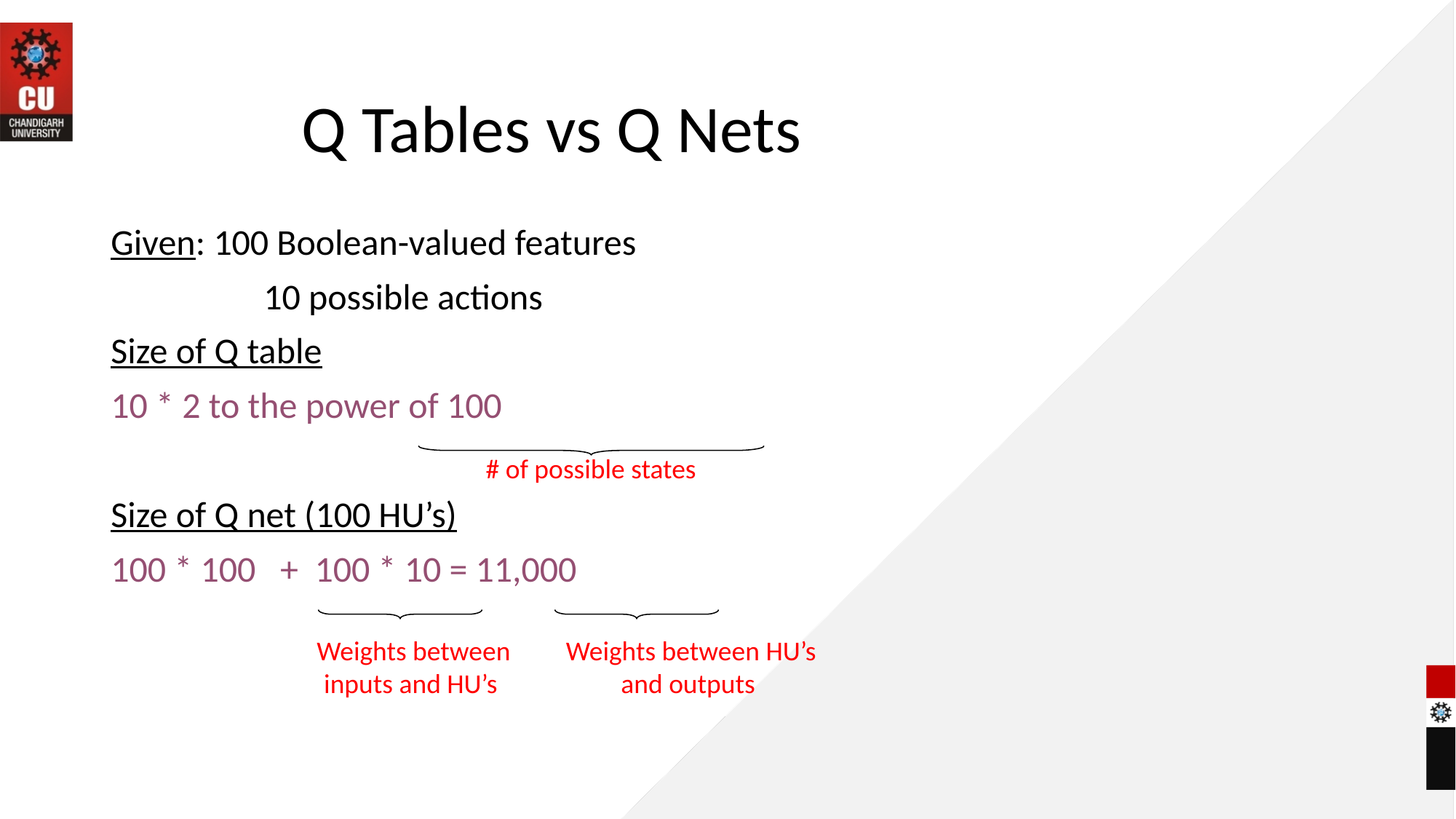

# Q Tables vs Q Nets
Given: 100 Boolean-valued features
		  10 possible actions
Size of Q table
10 * 2 to the power of 100

Size of Q net (100 HU’s)
100 * 100   +  100 * 10 = 11,000

# of possible states

Weights between inputs and HU’s
Weights between HU’s and outputs